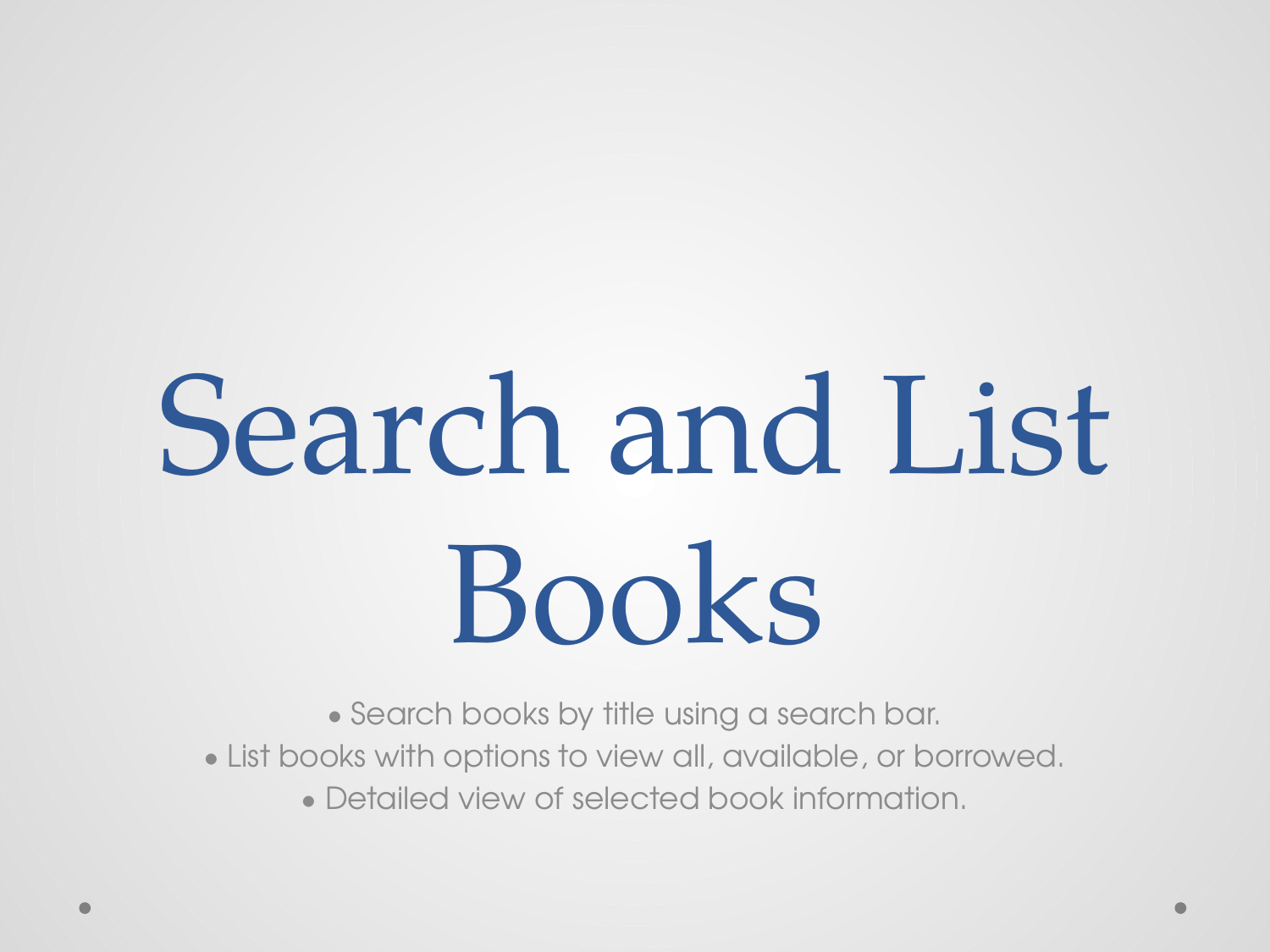

# Search and List Books
• Search books by title using a search bar.
• List books with options to view all, available, or borrowed.
• Detailed view of selected book information.